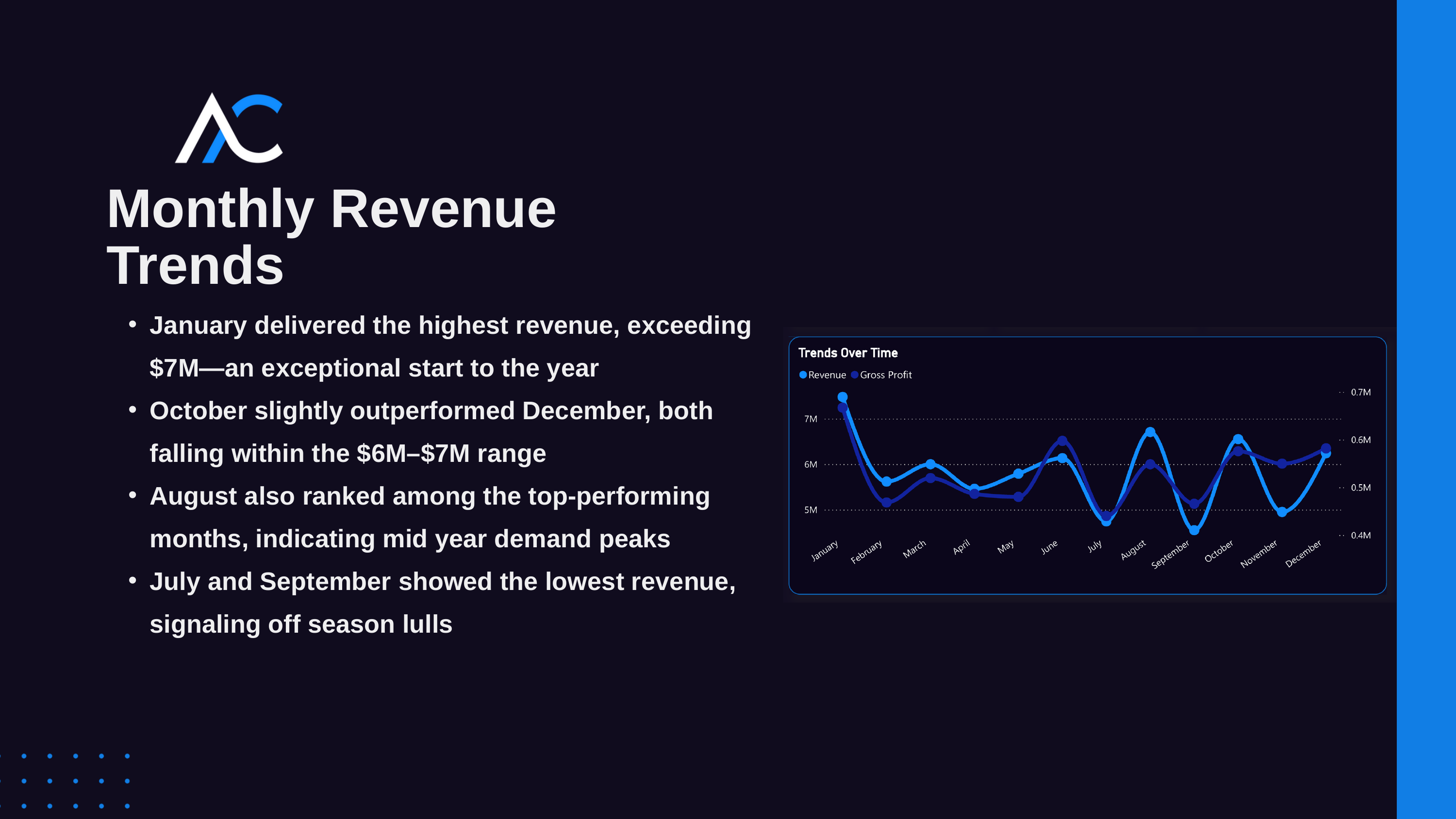

Monthly Revenue Trends
January delivered the highest revenue, exceeding $7M—an exceptional start to the year
October slightly outperformed December, both falling within the $6M–$7M range
August also ranked among the top-performing months, indicating mid year demand peaks
July and September showed the lowest revenue, signaling off season lulls